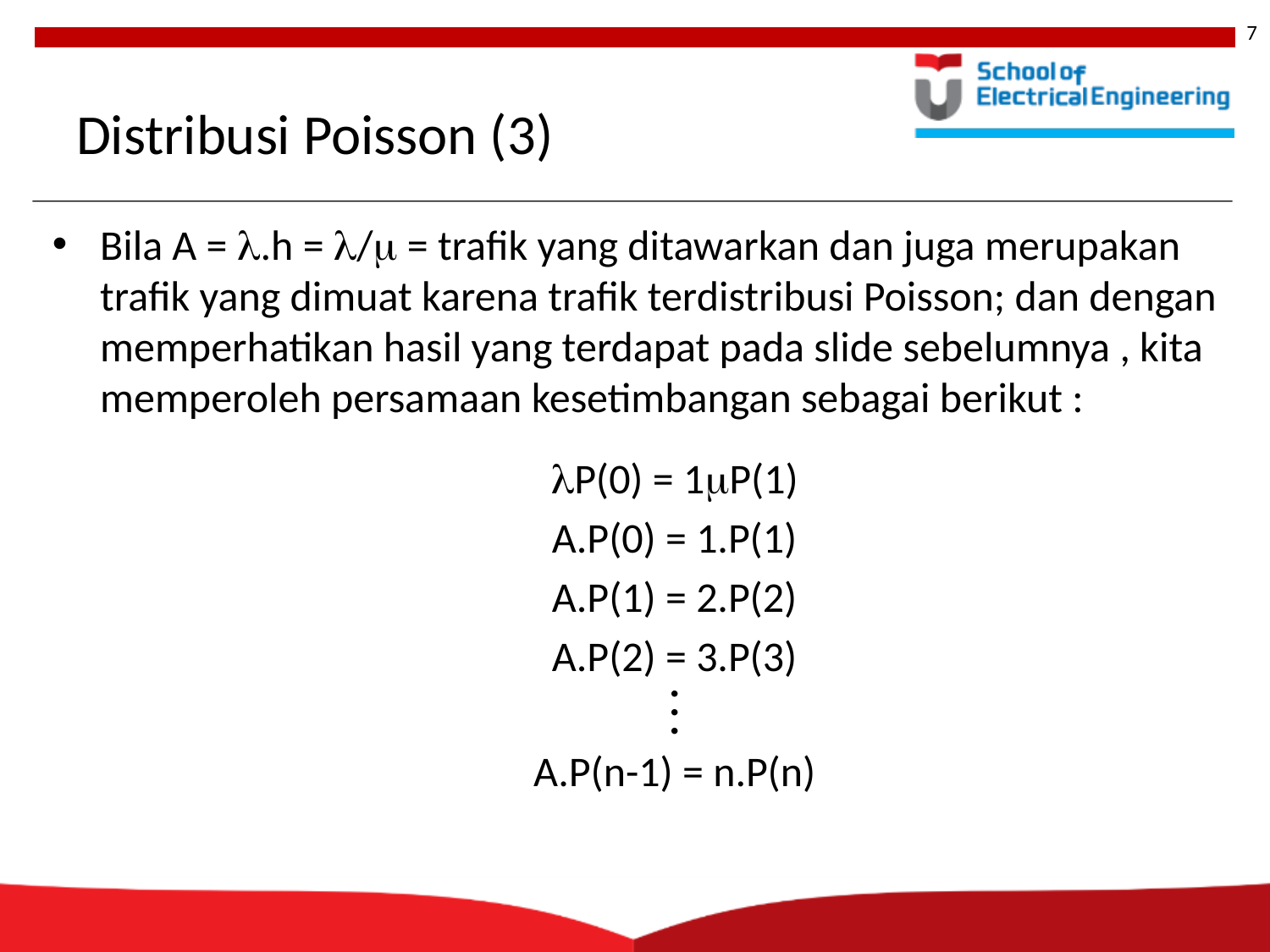

7
# Distribusi Poisson (3)
Bila A = λ.h = λ/μ = trafik yang ditawarkan dan juga merupakan trafik yang dimuat karena trafik terdistribusi Poisson; dan dengan memperhatikan hasil yang terdapat pada slide sebelumnya , kita memperoleh persamaan kesetimbangan sebagai berikut :

λP(0) = 1μP(1)
A.P(0) = 1.P(1)
A.P(1) = 2.P(2)
A.P(2) = 3.P(3)
.
.
.
A.P(n-1) = n.P(n)